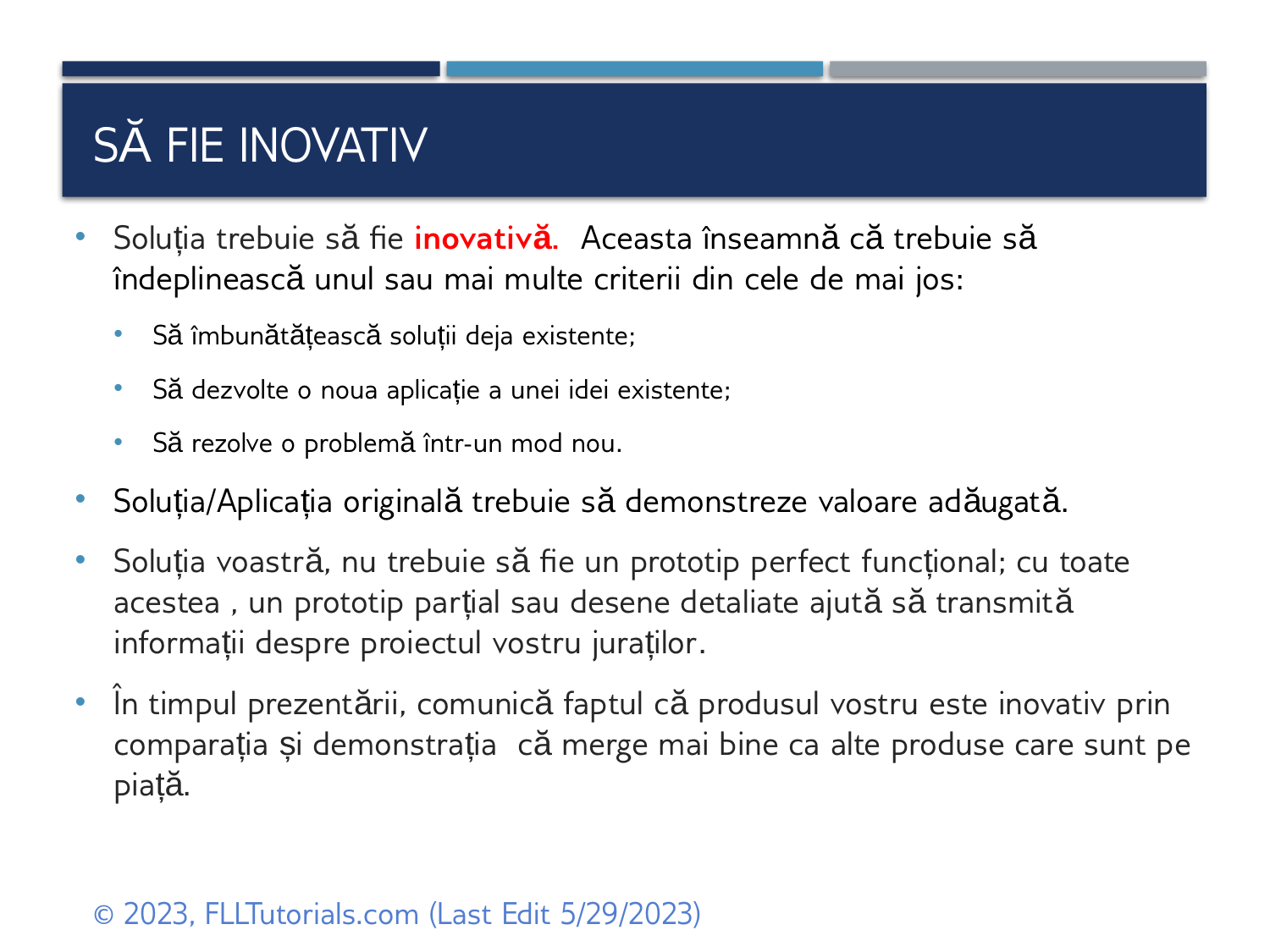

# Să fie inovativ
Soluția trebuie să fie inovativă.  Aceasta înseamnă că trebuie să îndeplinească unul sau mai multe criterii din cele de mai jos:
Să îmbunătățească soluții deja existente;
Să dezvolte o noua aplicație a unei idei existente;
Să rezolve o problemă într-un mod nou.
Soluția/Aplicația originală trebuie să demonstreze valoare adăugată.
Soluția voastră, nu trebuie să fie un prototip perfect funcțional; cu toate acestea , un prototip parțial sau desene detaliate ajută să transmită informații despre proiectul vostru juraților.
În timpul prezentării, comunică faptul că produsul vostru este inovativ prin comparația și demonstrația  că merge mai bine ca alte produse care sunt pe piață.

© 2023, FLLTutorials.com (Last Edit 5/29/2023)